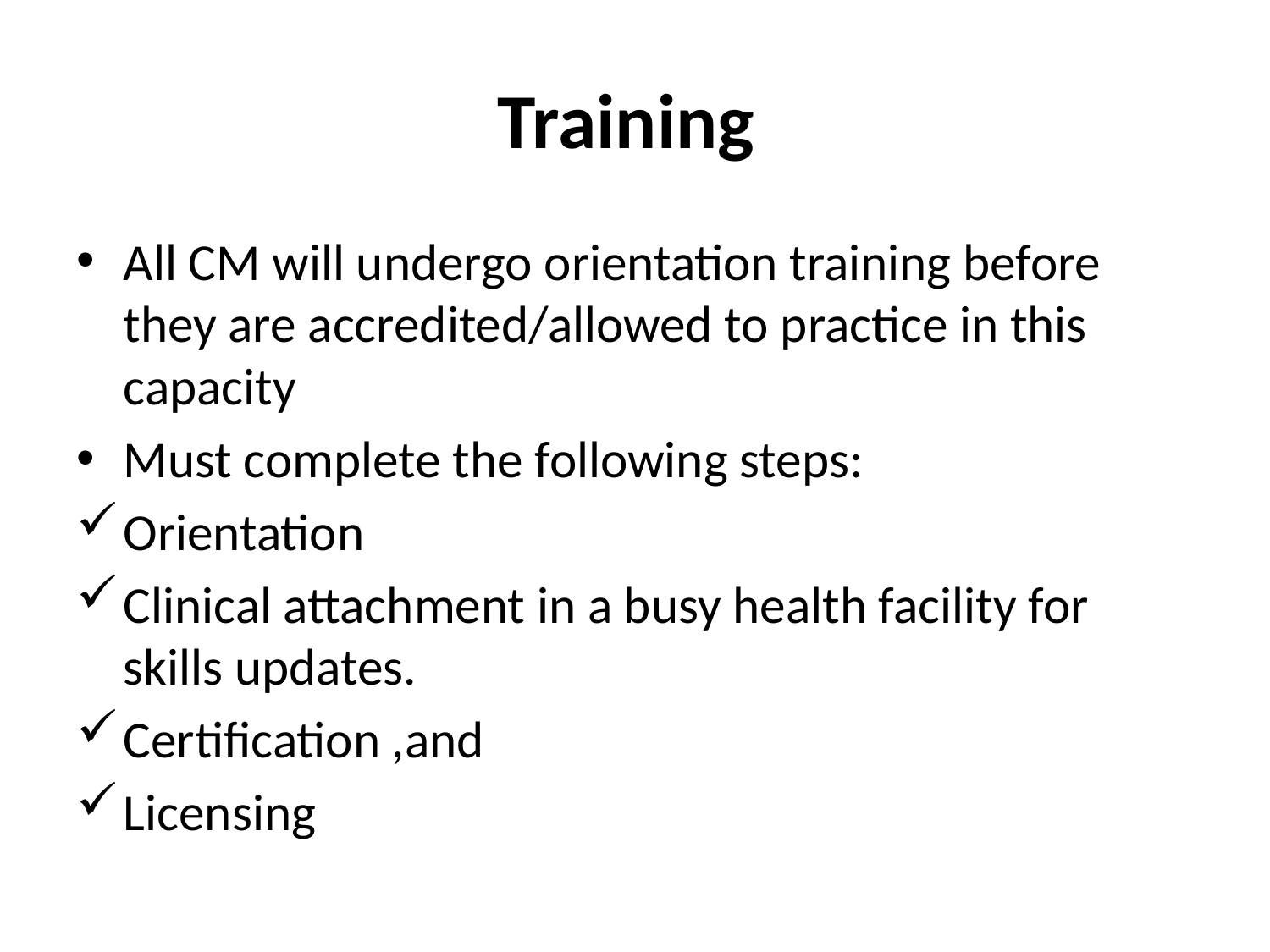

# Training
All CM will undergo orientation training before they are accredited/allowed to practice in this capacity
Must complete the following steps:
Orientation
Clinical attachment in a busy health facility for skills updates.
Certification ,and
Licensing